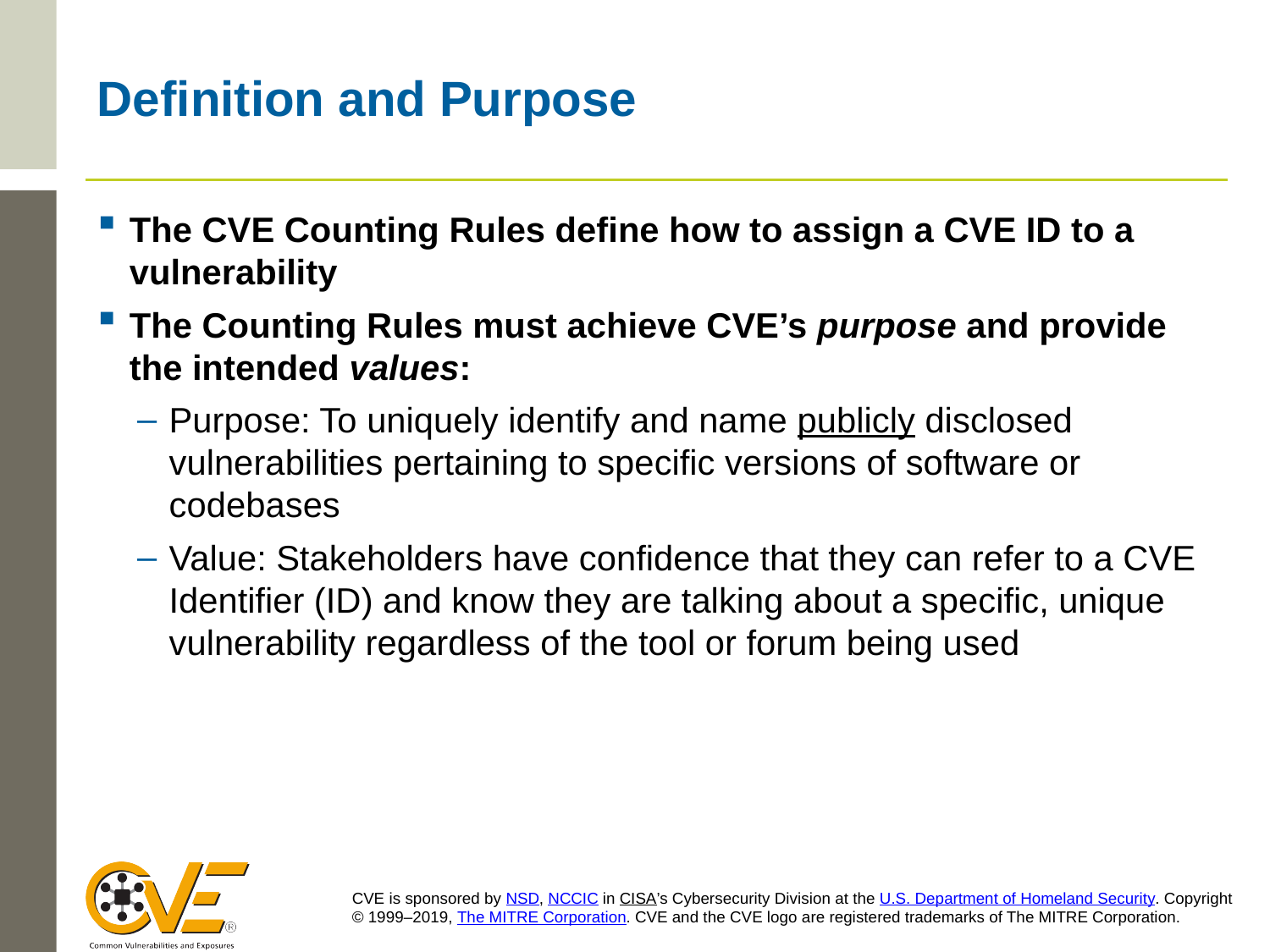

# Definition and Purpose
The CVE Counting Rules define how to assign a CVE ID to a vulnerability
The Counting Rules must achieve CVE’s purpose and provide the intended values:
Purpose: To uniquely identify and name publicly disclosed vulnerabilities pertaining to specific versions of software or codebases
Value: Stakeholders have confidence that they can refer to a CVE Identifier (ID) and know they are talking about a specific, unique vulnerability regardless of the tool or forum being used